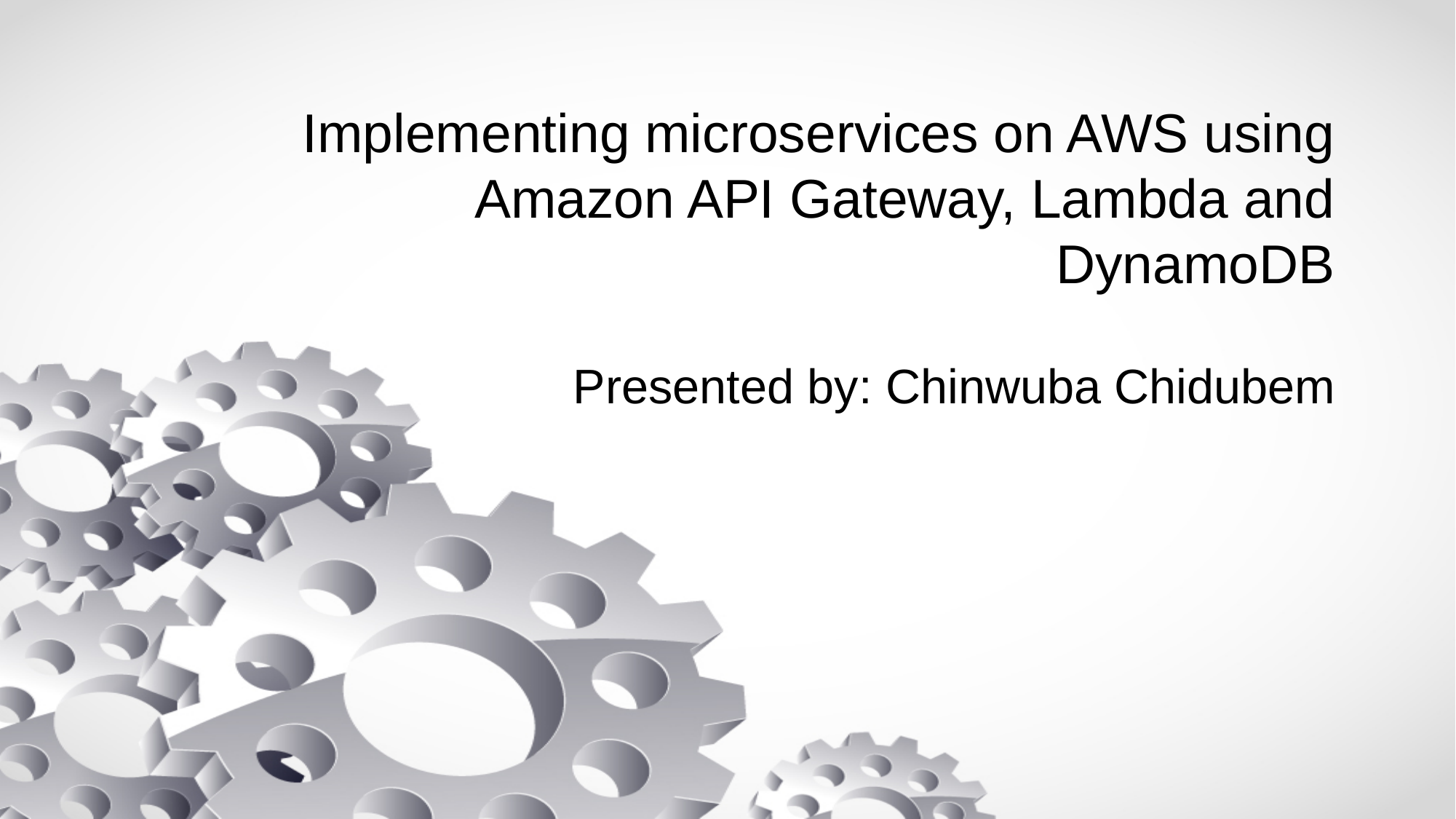

# Implementing microservices on AWS using Amazon API Gateway, Lambda and DynamoDB
Presented by: Chinwuba Chidubem